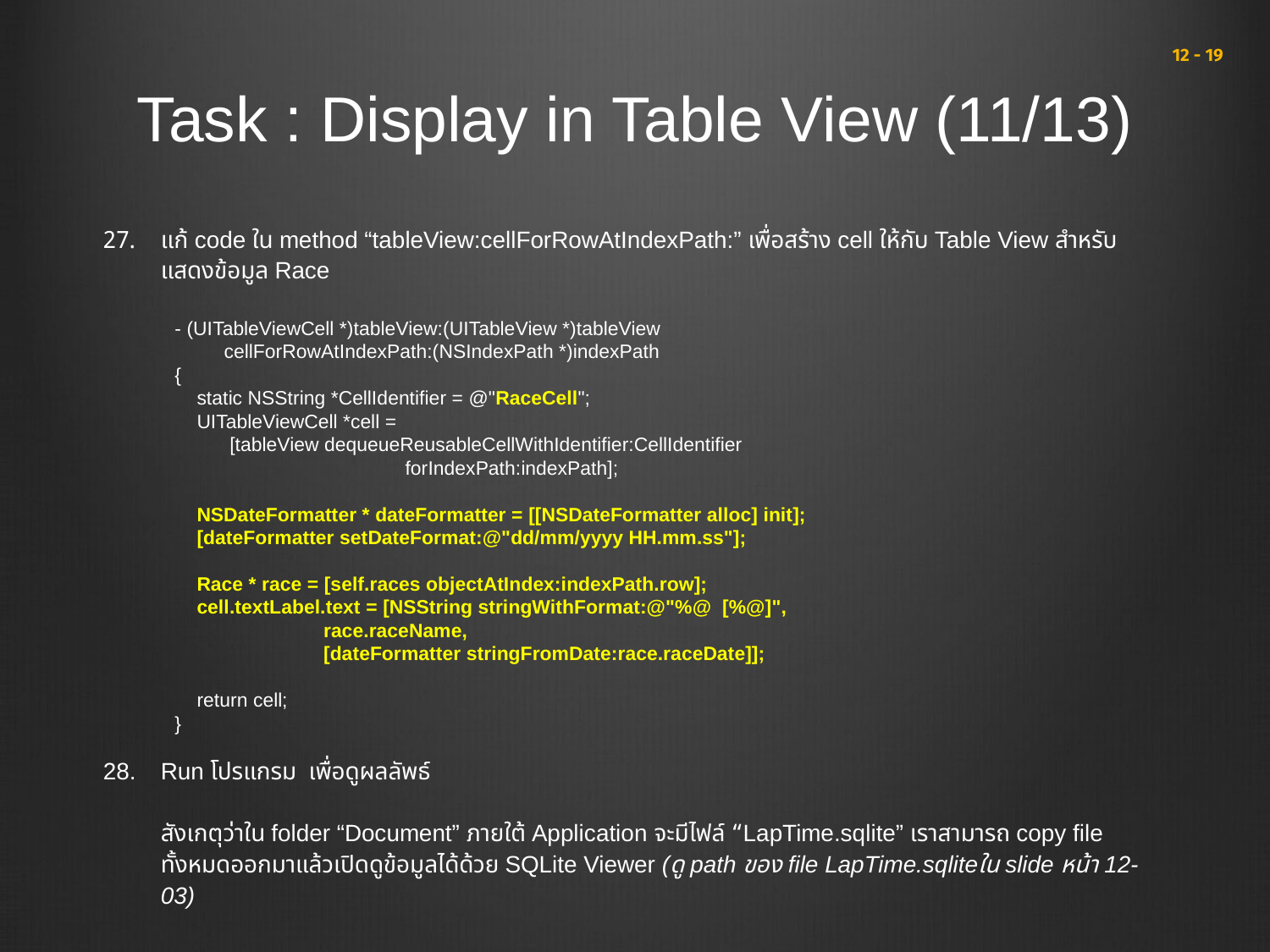

# Task : Display in Table View (11/13)
 12 - 19
แก้ code ใน method “tableView:cellForRowAtIndexPath:” เพื่อสร้าง cell ให้กับ Table View สำหรับแสดงข้อมูล Race

Run โปรแกรม  เพื่อดูผลลัพธ์
สังเกตุว่าใน folder “Document” ภายใต้ Application จะมีไฟล์ “LapTime.sqlite” เราสามารถ copy file ทั้งหมดออกมาแล้วเปิดดูข้อมูลได้ด้วย SQLite Viewer (ดู path ของ file LapTime.sqliteใน slide หน้า 12-03)
- (UITableViewCell *)tableView:(UITableView *)tableView
         cellForRowAtIndexPath:(NSIndexPath *)indexPath
{
    static NSString *CellIdentifier = @"RaceCell";
    UITableViewCell *cell =
          [tableView dequeueReusableCellWithIdentifier:CellIdentifier
                                          forIndexPath:indexPath];

    NSDateFormatter * dateFormatter = [[NSDateFormatter alloc] init];
    [dateFormatter setDateFormat:@"dd/mm/yyyy HH.mm.ss"];

    Race * race = [self.races objectAtIndex:indexPath.row];
    cell.textLabel.text = [NSString stringWithFormat:@"%@  [%@]",
                           race.raceName,
                           [dateFormatter stringFromDate:race.raceDate]];

    return cell;
}